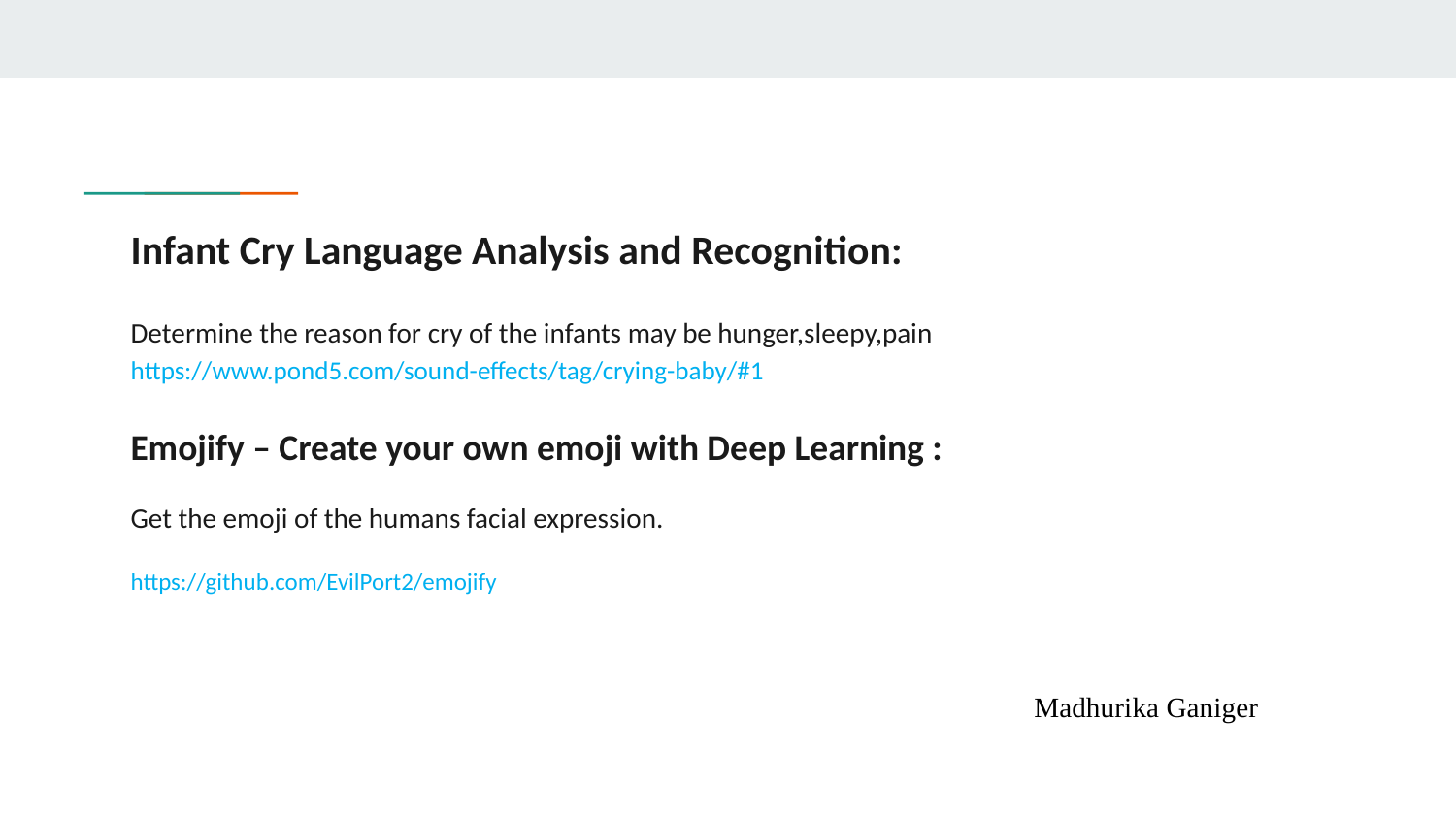

# Infant Cry Language Analysis and Recognition:
Determine the reason for cry of the infants may be hunger,sleepy,pain
https://www.pond5.com/sound-effects/tag/crying-baby/#1
Emojify – Create your own emoji with Deep Learning :
Get the emoji of the humans facial expression.
https://github.com/EvilPort2/emojify

Madhurika Ganiger